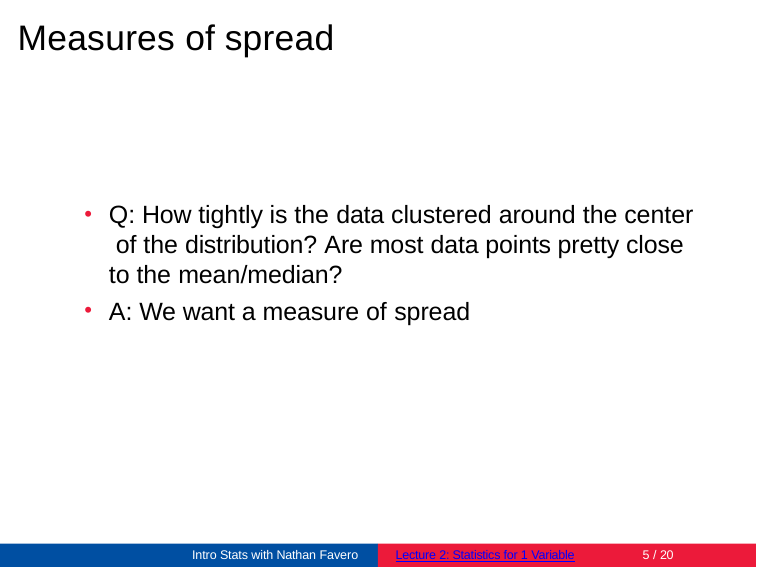

# Measures of spread
Q: How tightly is the data clustered around the center  of the distribution? Are most data points pretty close  to the mean/median?
A: We want a measure of spread

Intro Stats with Nathan Favero
Lecture 2: Statistics for 1 Variable
5 / 20